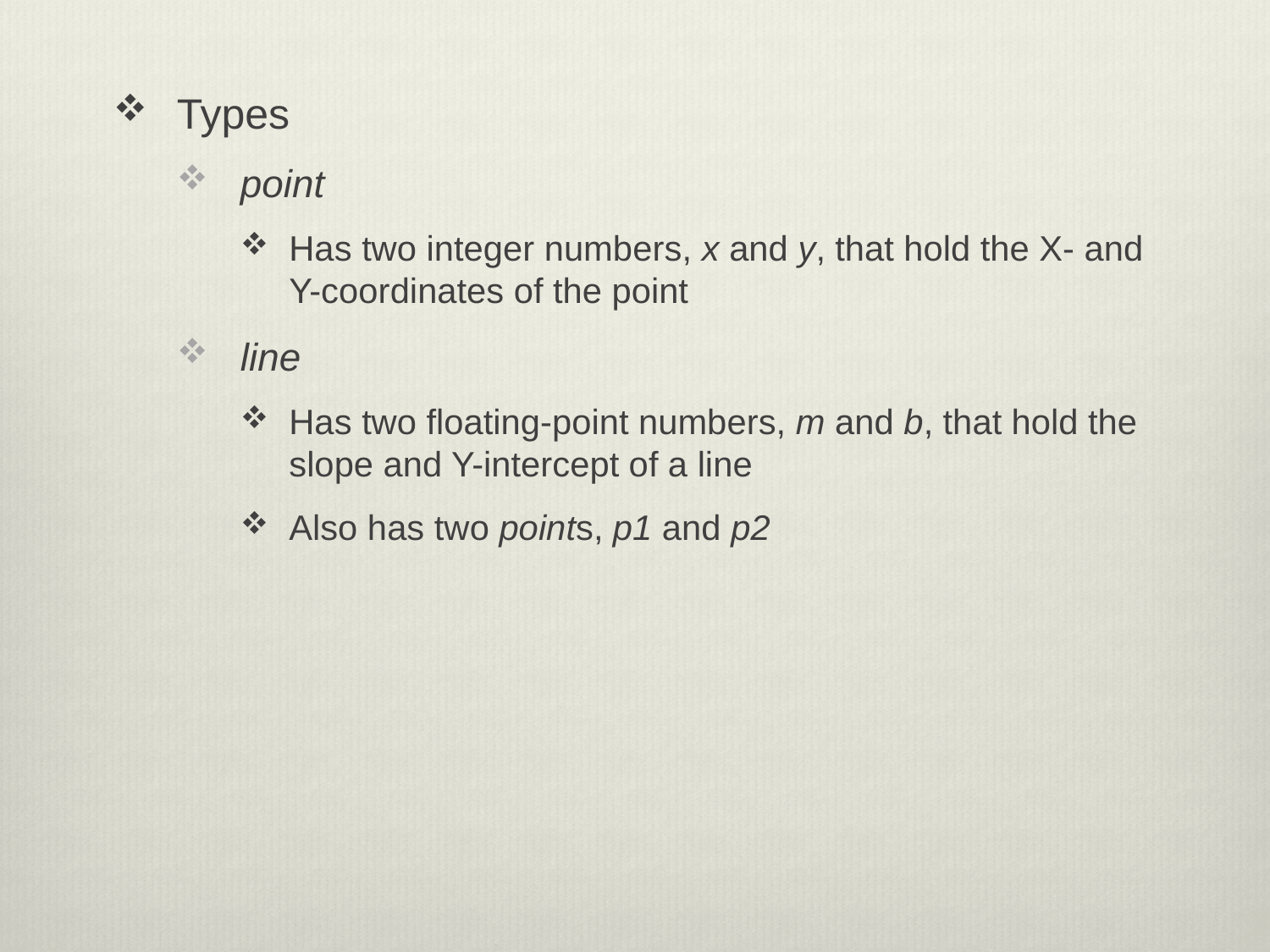

Types
point
Has two integer numbers, x and y, that hold the X- and Y-coordinates of the point
line
Has two floating-point numbers, m and b, that hold the slope and Y-intercept of a line
Also has two points, p1 and p2